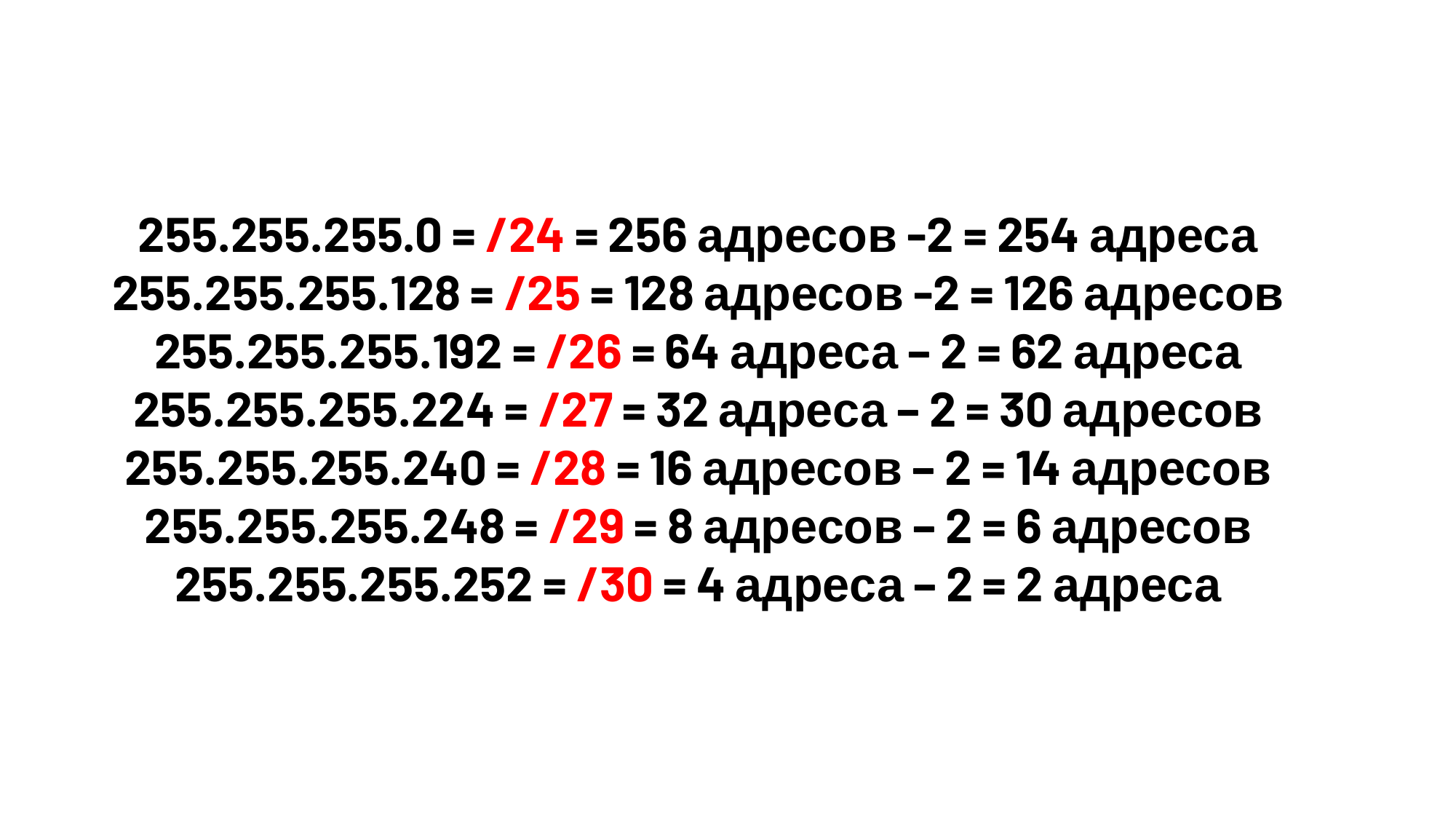

255.255.255.0 = /24 = 256 адресов -2 = 254 адреса
255.255.255.128 = /25 = 128 адресов -2 = 126 адресов
255.255.255.192 = /26 = 64 адреса – 2 = 62 адреса
255.255.255.224 = /27 = 32 адреса – 2 = 30 адресов
255.255.255.240 = /28 = 16 адресов – 2 = 14 адресов
255.255.255.248 = /29 = 8 адресов – 2 = 6 адресов
255.255.255.252 = /30 = 4 адреса – 2 = 2 адреса